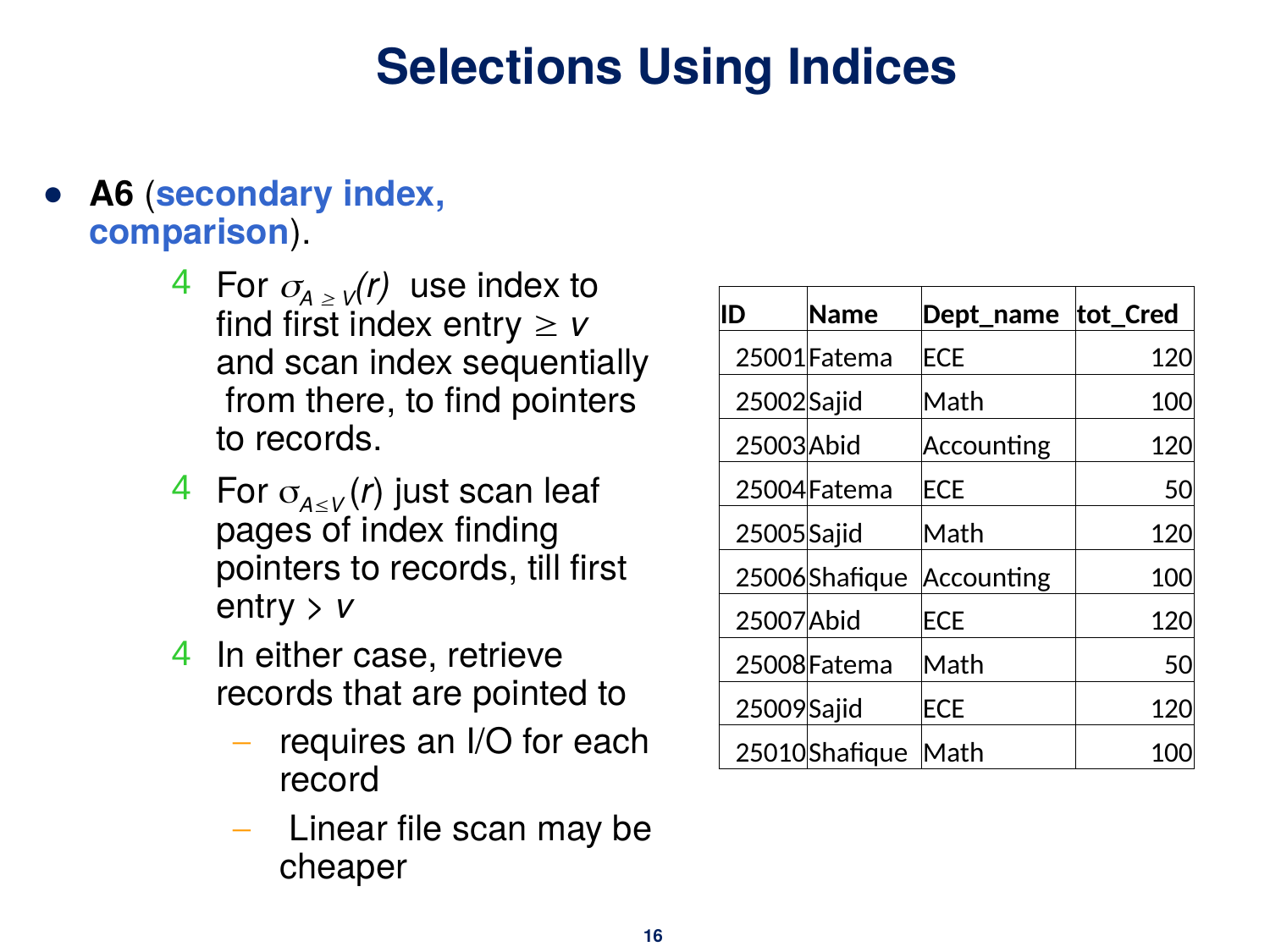

Selections Using Indices
A6 (secondary index, comparison).
For σA ≥ V(r)  use index to find first index entry ≥ v and scan index sequentially  from there, to find pointers to records.
For σA≤V (r) just scan leaf pages of index finding pointers to records, till first entry > v
In either case, retrieve records that are pointed to
requires an I/O for each record
 Linear file scan may be cheaper

| ID | Name | Dept\_name | tot\_Cred |
| --- | --- | --- | --- |
| 25001 | Fatema | ECE | 120 |
| 25002 | Sajid | Math | 100 |
| 25003 | Abid | Accounting | 120 |
| 25004 | Fatema | ECE | 50 |
| 25005 | Sajid | Math | 120 |
| 25006 | Shafique | Accounting | 100 |
| 25007 | Abid | ECE | 120 |
| 25008 | Fatema | Math | 50 |
| 25009 | Sajid | ECE | 120 |
| 25010 | Shafique | Math | 100 |